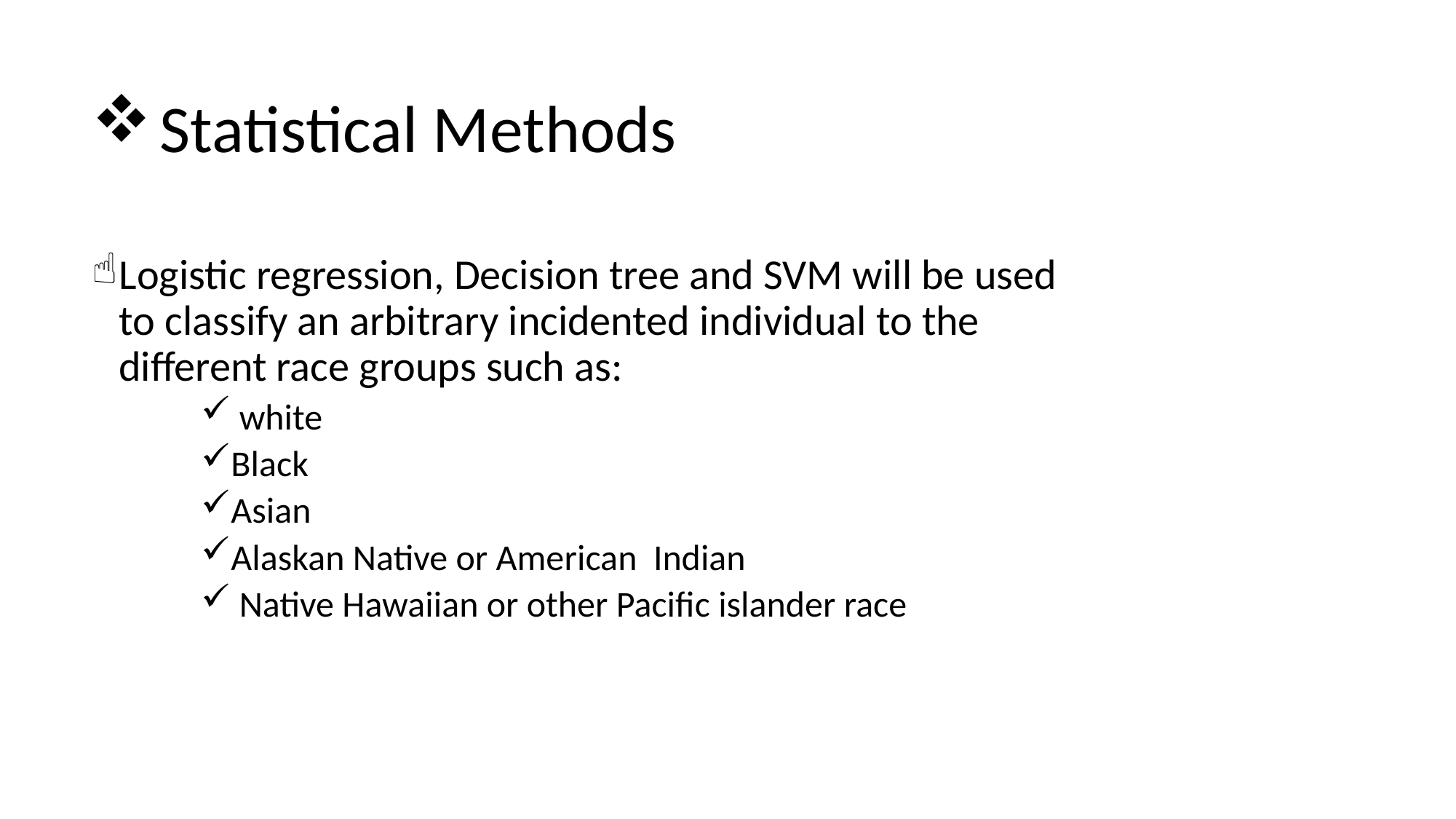

# Statistical Methods

Logistic regression, Decision tree and SVM will be used to classify an arbitrary incidented individual to the different race groups such as:
 white
Black
Asian
Alaskan Native or American  Indian
 Native Hawaiian or other Pacific islander race